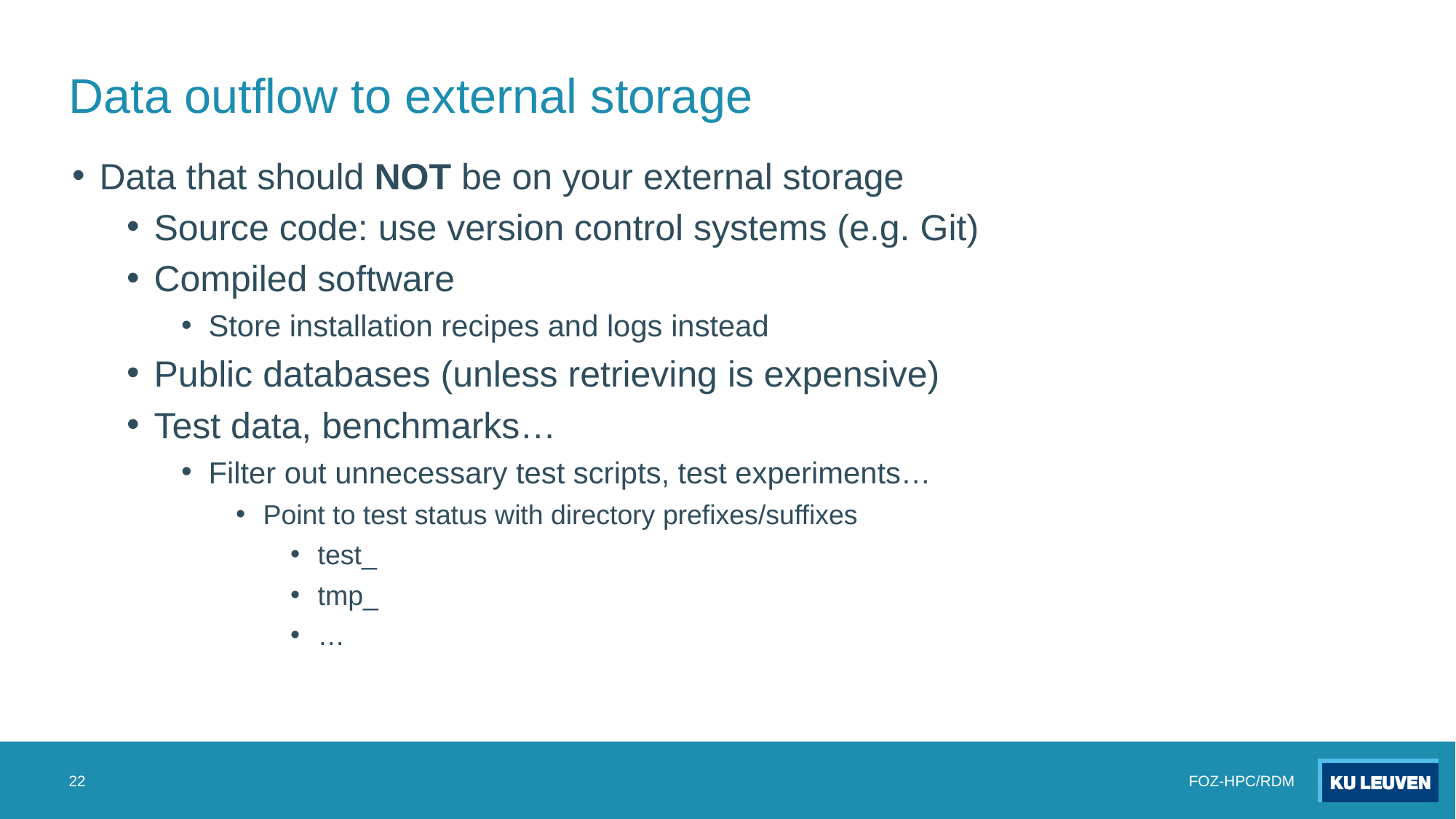

# Data outflow to external storage
Data that should NOT be on your external storage
Source code: use version control systems (e.g. Git)
Compiled software
Store installation recipes and logs instead
Public databases (unless retrieving is expensive)
Test data, benchmarks…
Filter out unnecessary test scripts, test experiments…
Point to test status with directory prefixes/suffixes
test_
tmp_
…

22
FOZ-HPC/RDM